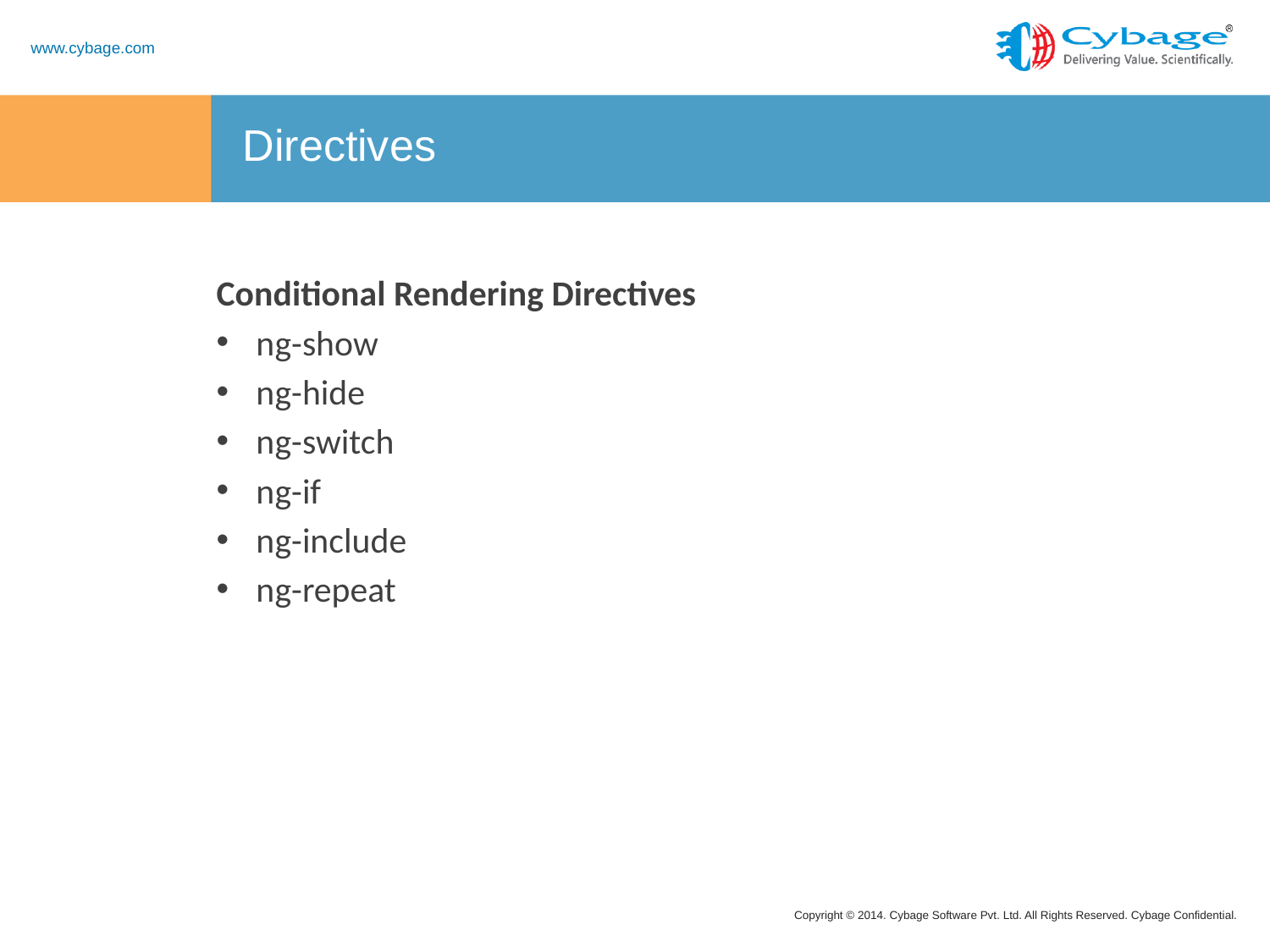

# Directives
Conditional Rendering Directives
ng-show
ng-hide
ng-switch
ng-if
ng-include
ng-repeat